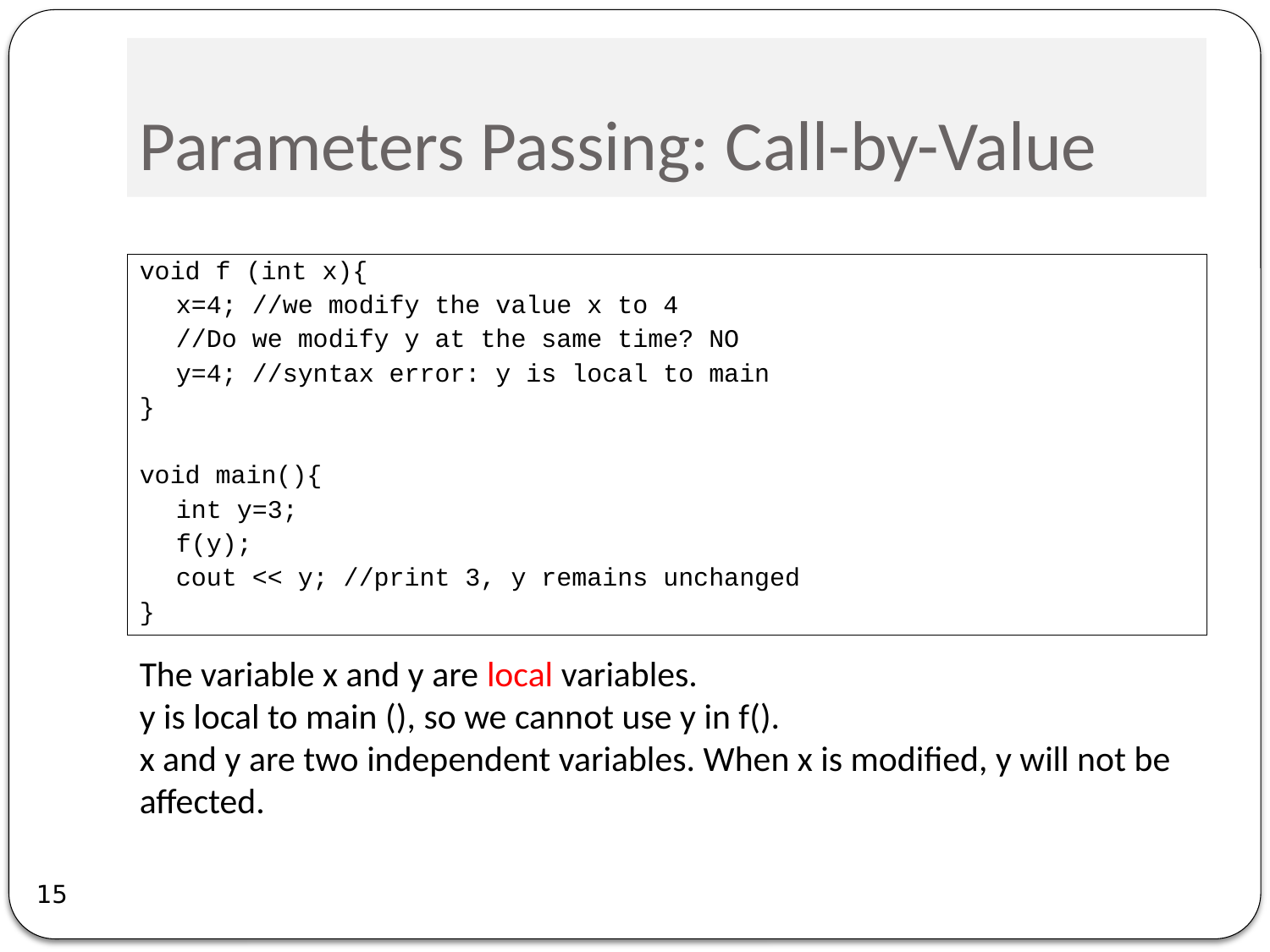

# Parameters Passing: Call-by-Value
void f (int x){
	x=4; //we modify the value x to 4
	//Do we modify y at the same time? NO
	y=4; //syntax error: y is local to main
}

void main(){
	int y=3;
	f(y);
	cout << y; //print 3, y remains unchanged
}
The variable x and y are local variables.
y is local to main (), so we cannot use y in f().
x and y are two independent variables. When x is modified, y will not be affected.
15